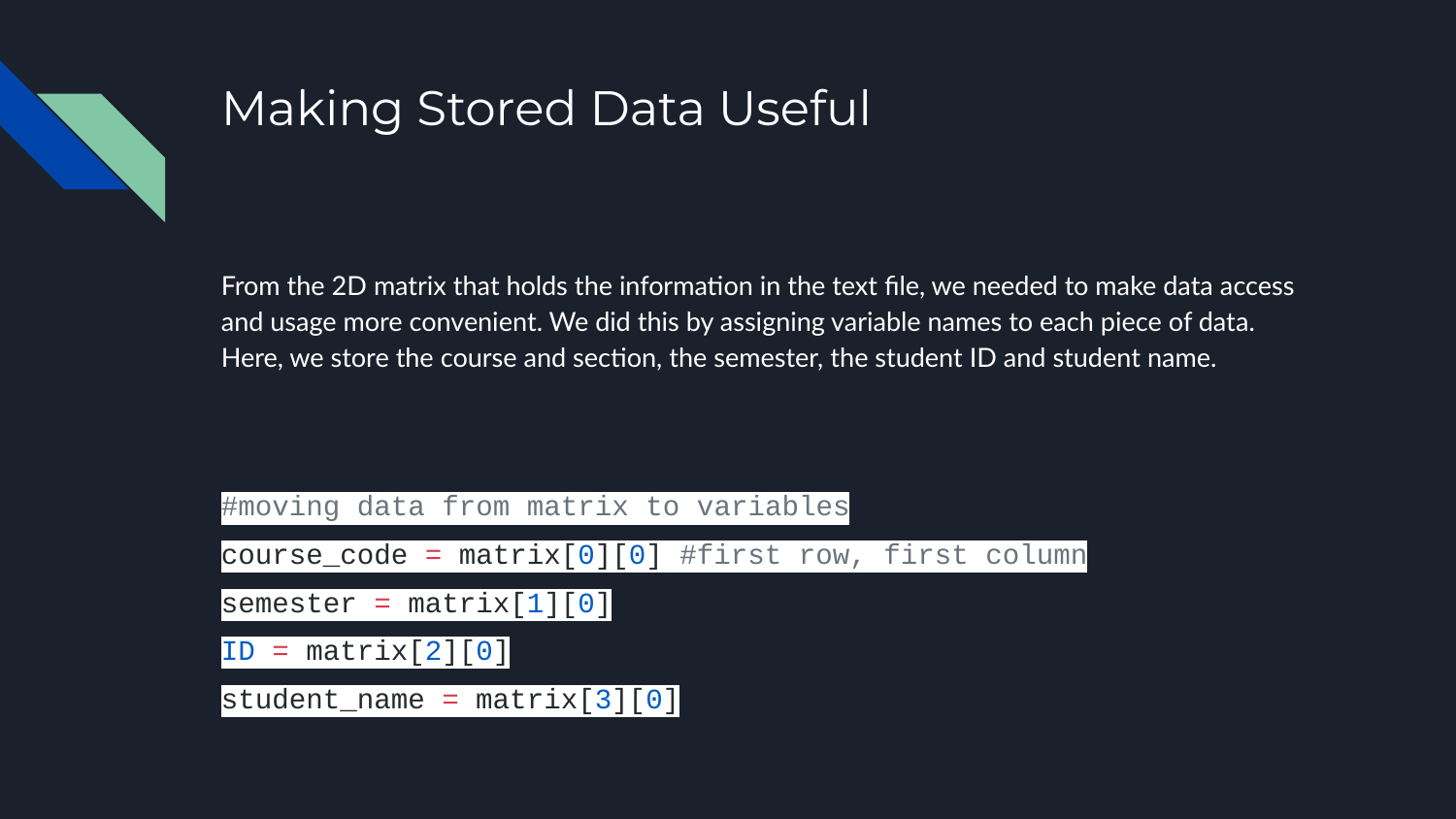

# Making Stored Data Useful
From the 2D matrix that holds the information in the text file, we needed to make data access and usage more convenient. We did this by assigning variable names to each piece of data. Here, we store the course and section, the semester, the student ID and student name.

#moving data from matrix to variables
course_code = matrix[0][0] #first row, first column
semester = matrix[1][0]
ID = matrix[2][0]
student_name = matrix[3][0]